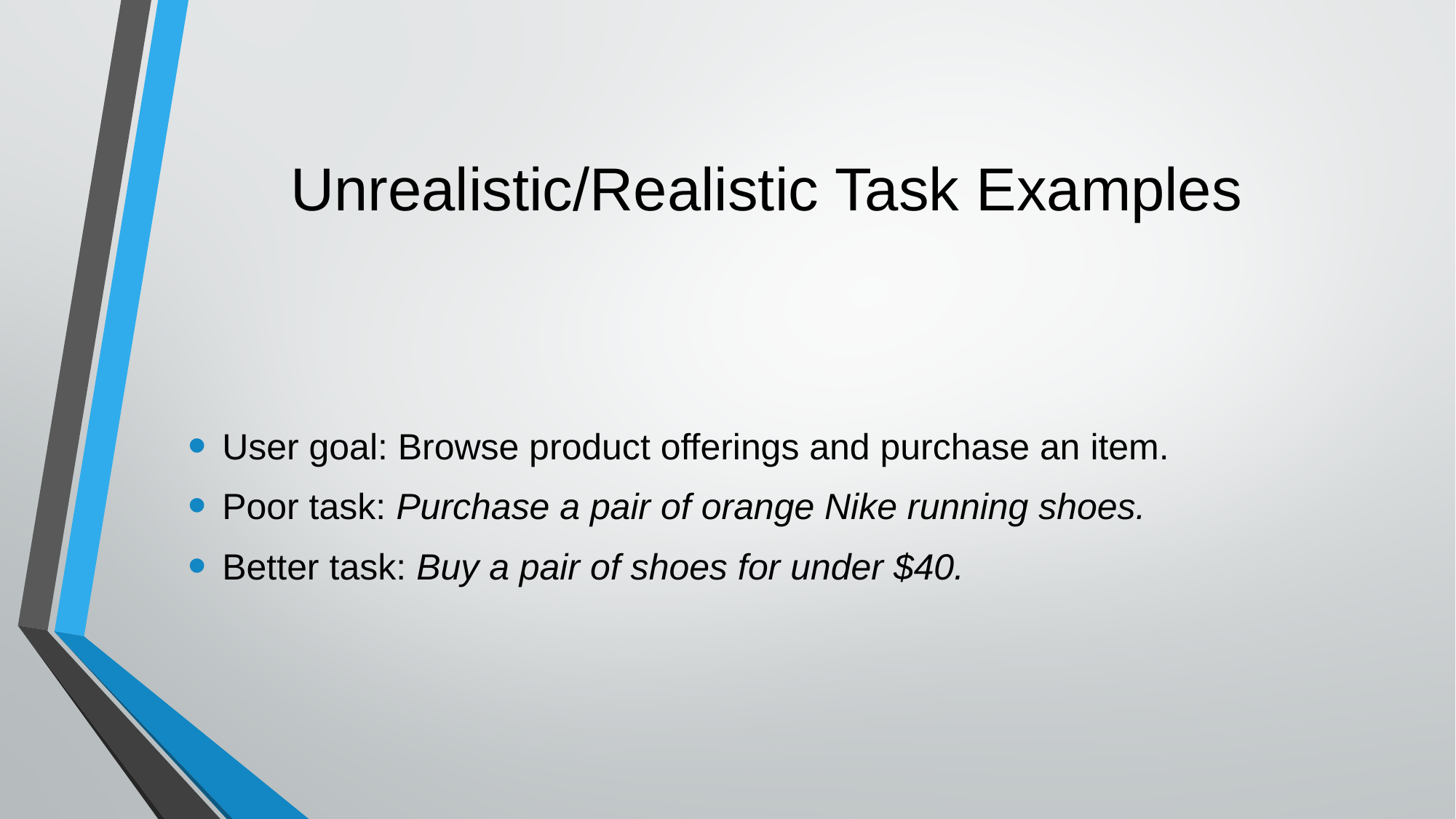

# Unrealistic/Realistic Task Examples
User goal: Browse product offerings and purchase an item.
Poor task: Purchase a pair of orange Nike running shoes.
Better task: Buy a pair of shoes for under $40.